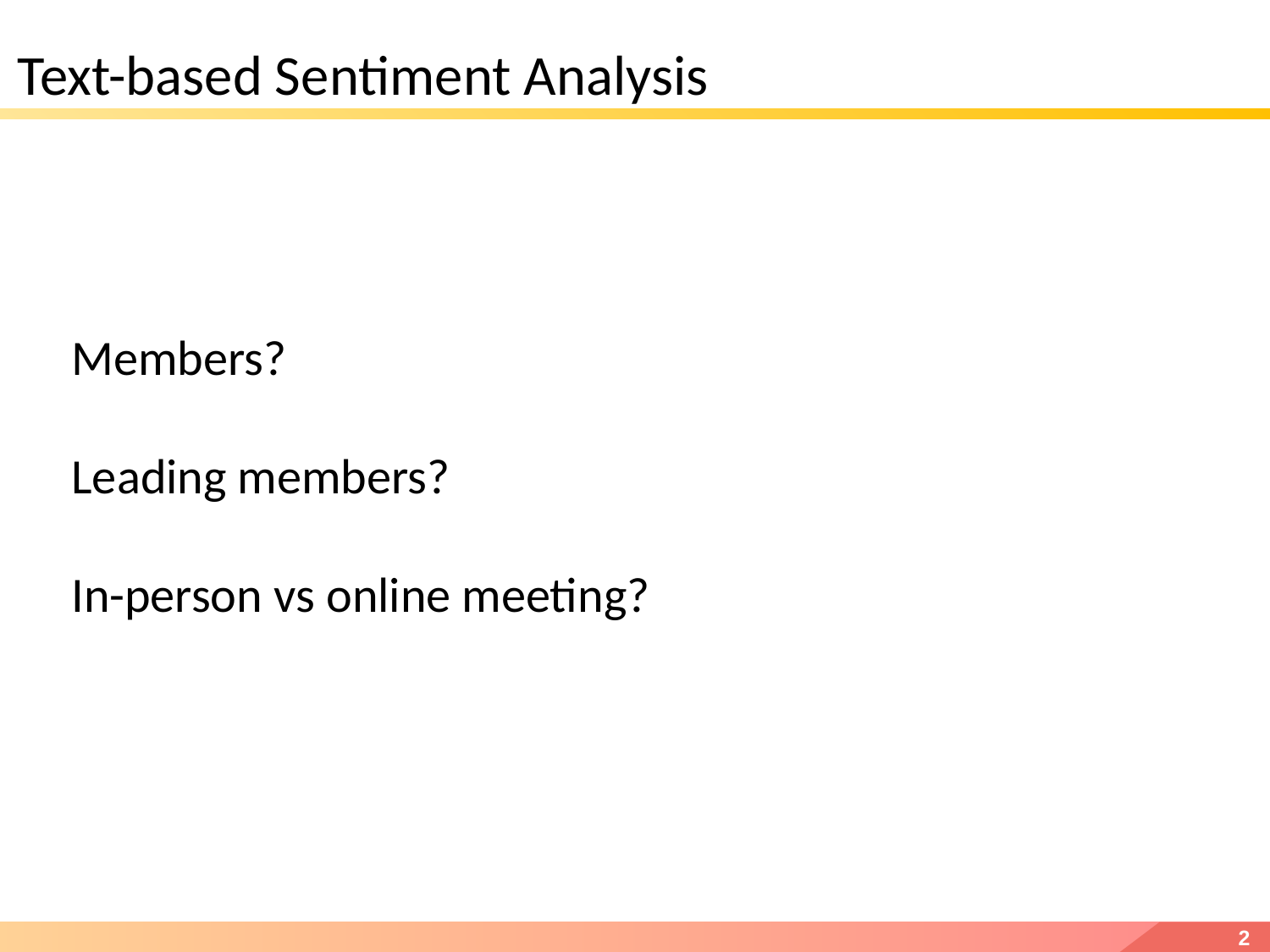

Text-based Sentiment Analysis

Members?

Leading members?

In-person vs online meeting?
2